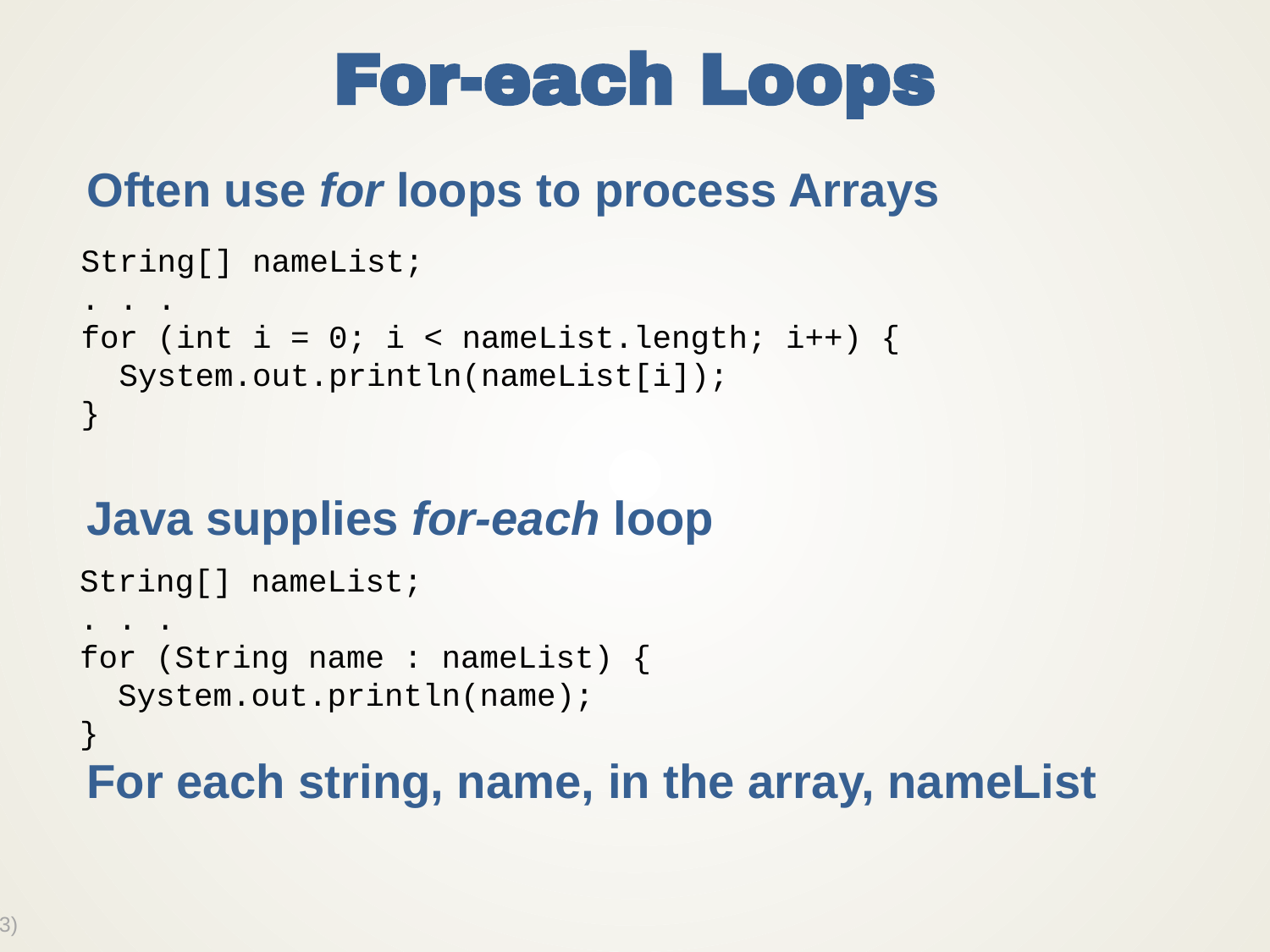

# For-each Loops
Often use for loops to process Arrays

Java supplies for-each loop

For each string, name, in the array, nameList
String[] nameList;
. . .
for (int i = 0; i < nameList.length; i++) {
  System.out.println(nameList[i]);
}
String[] nameList;
. . .
for (String name : nameList) {
  System.out.println(name);
}